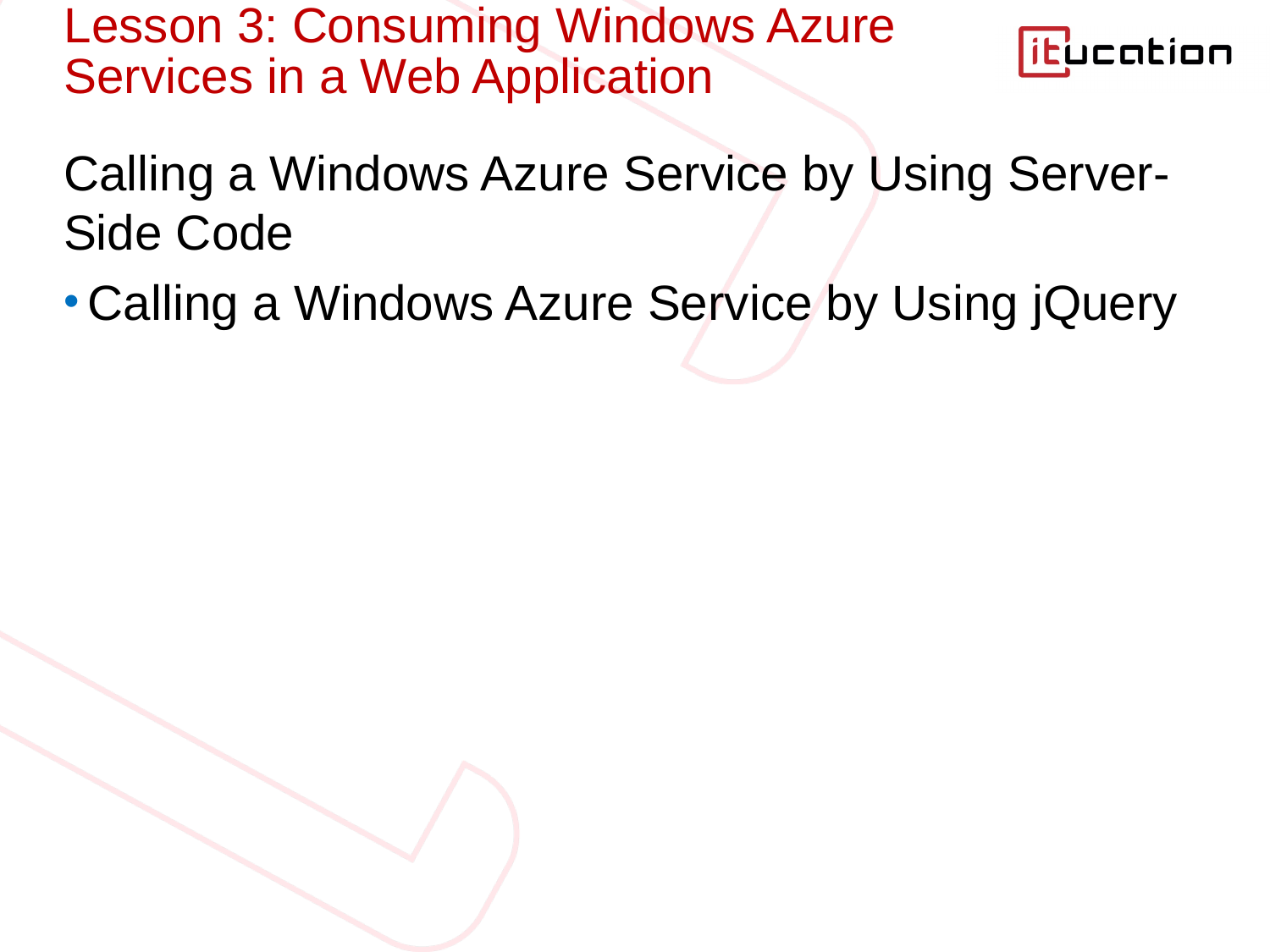

# Lesson 3: Consuming Windows Azure Services in a Web Application
Calling a Windows Azure Service by Using Server-Side Code
Calling a Windows Azure Service by Using jQuery